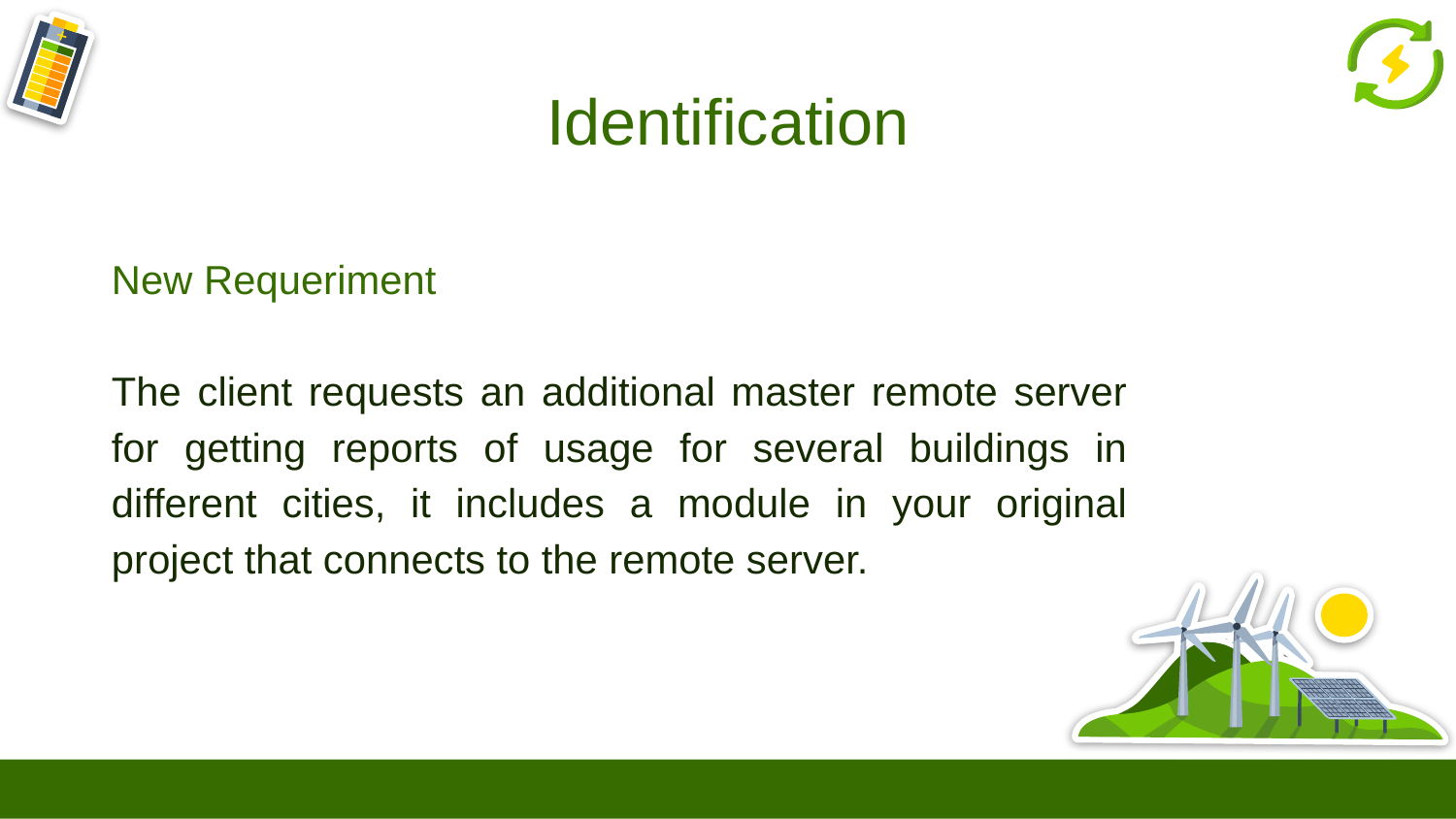

# Identification
New Requeriment

The client requests an additional master remote server for getting reports of usage for several buildings in different cities, it includes a module in your original project that connects to the remote server.